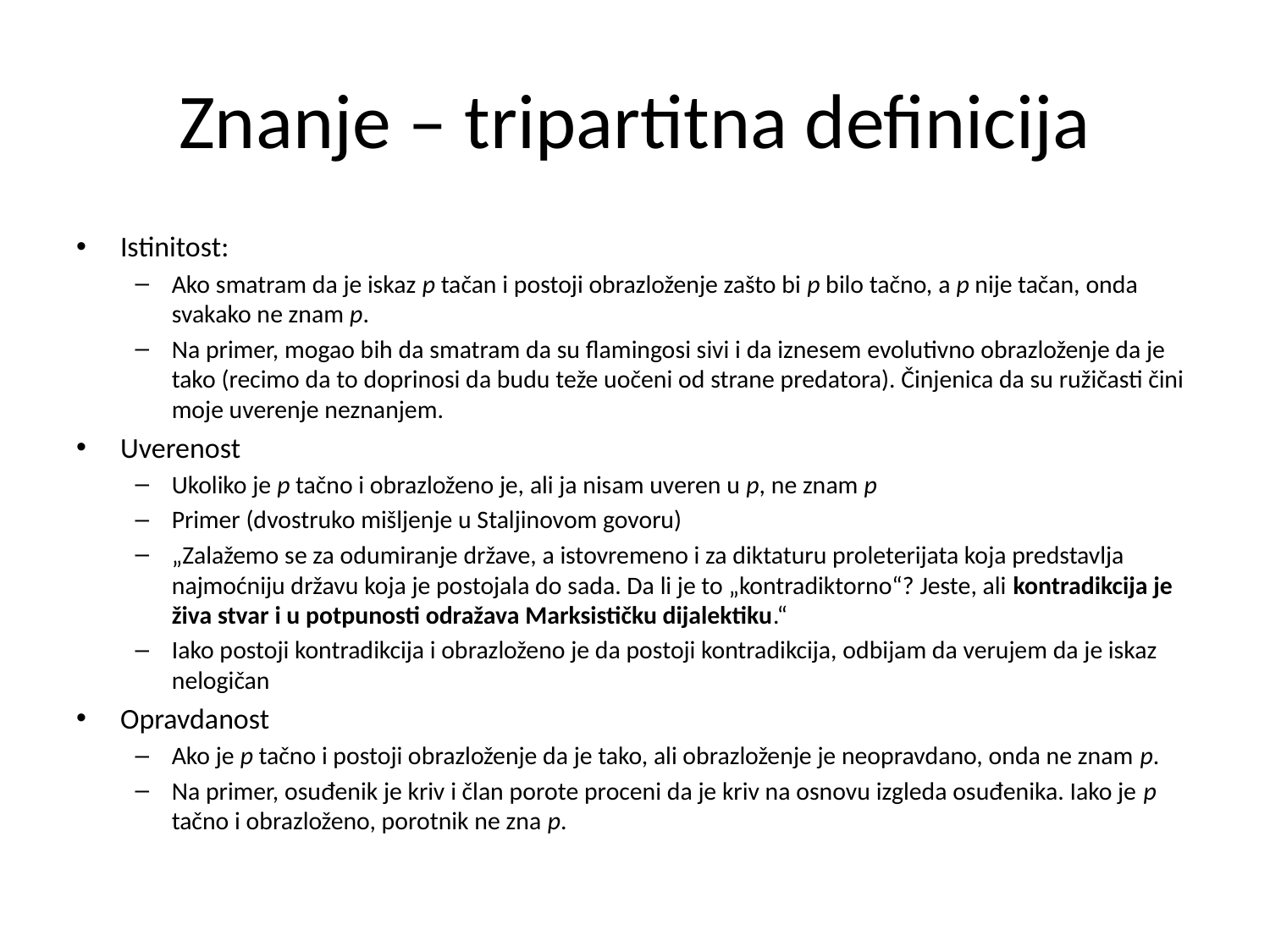

# Znanje – tripartitna definicija
Istinitost:
Ako smatram da je iskaz p tačan i postoji obrazloženje zašto bi p bilo tačno, a p nije tačan, onda svakako ne znam p.
Na primer, mogao bih da smatram da su flamingosi sivi i da iznesem evolutivno obrazloženje da je tako (recimo da to doprinosi da budu teže uočeni od strane predatora). Činjenica da su ružičasti čini moje uverenje neznanjem.
Uverenost
Ukoliko je p tačno i obrazloženo je, ali ja nisam uveren u p, ne znam p
Primer (dvostruko mišljenje u Staljinovom govoru)
„Zalažemo se za odumiranje države, a istovremeno i za diktaturu proleterijata koja predstavlja najmoćniju državu koja je postojala do sada. Da li je to „kontradiktorno“? Jeste, ali kontradikcija je živa stvar i u potpunosti odražava Marksističku dijalektiku.“
Iako postoji kontradikcija i obrazloženo je da postoji kontradikcija, odbijam da verujem da je iskaz nelogičan
Opravdanost
Ako je p tačno i postoji obrazloženje da je tako, ali obrazloženje je neopravdano, onda ne znam p.
Na primer, osuđenik je kriv i član porote proceni da je kriv na osnovu izgleda osuđenika. Iako je p tačno i obrazloženo, porotnik ne zna p.